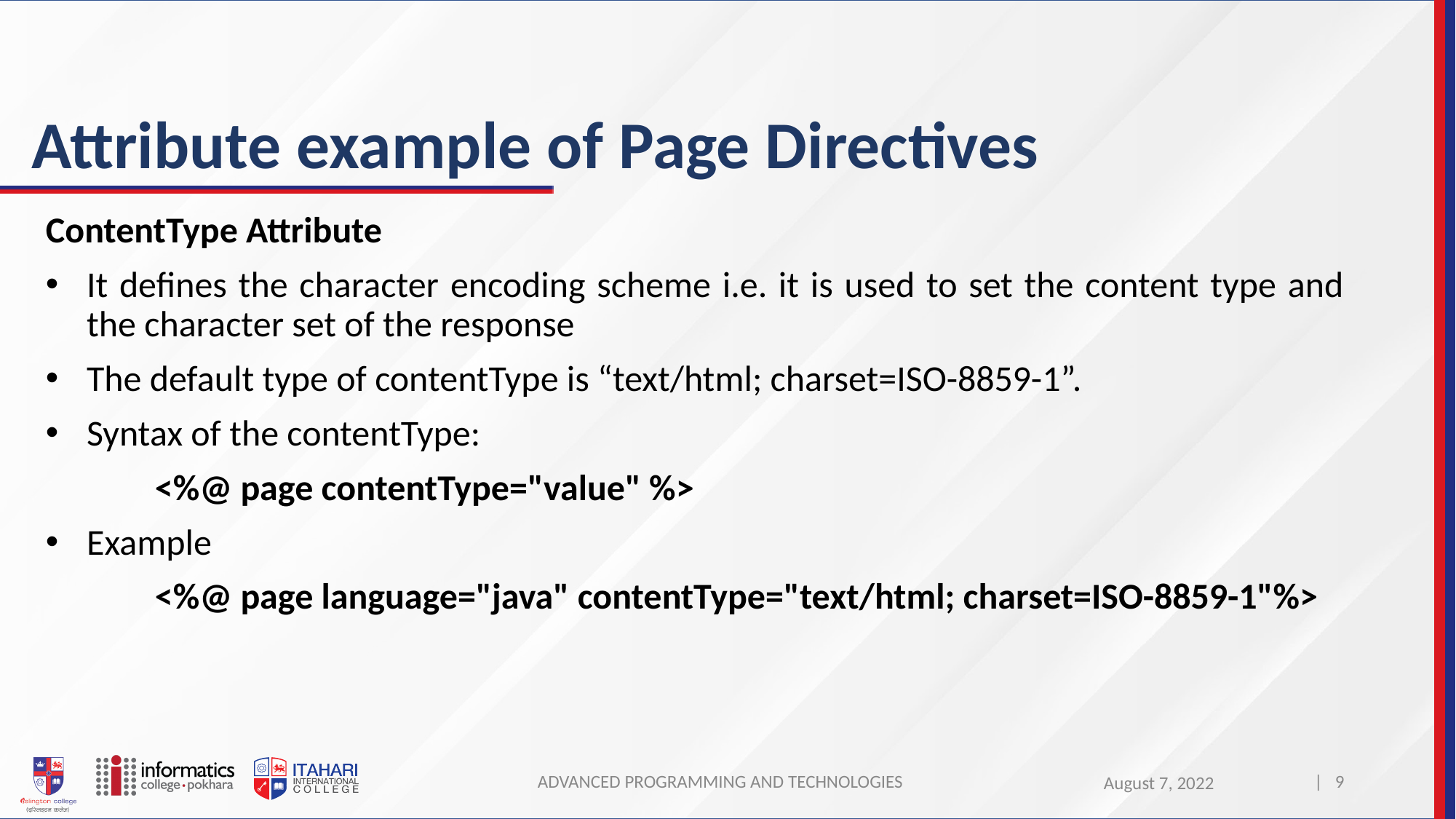

# Attribute example of Page Directives
ContentType Attribute
It defines the character encoding scheme i.e. it is used to set the content type and the character set of the response
The default type of contentType is “text/html; charset=ISO-8859-1”.
Syntax of the contentType:
	<%@ page contentType="value" %>
Example
       	<%@ page language="java" contentType="text/html; charset=ISO-8859-1"%>
ADVANCED PROGRAMMING AND TECHNOLOGIES
|   9
August 7, 2022